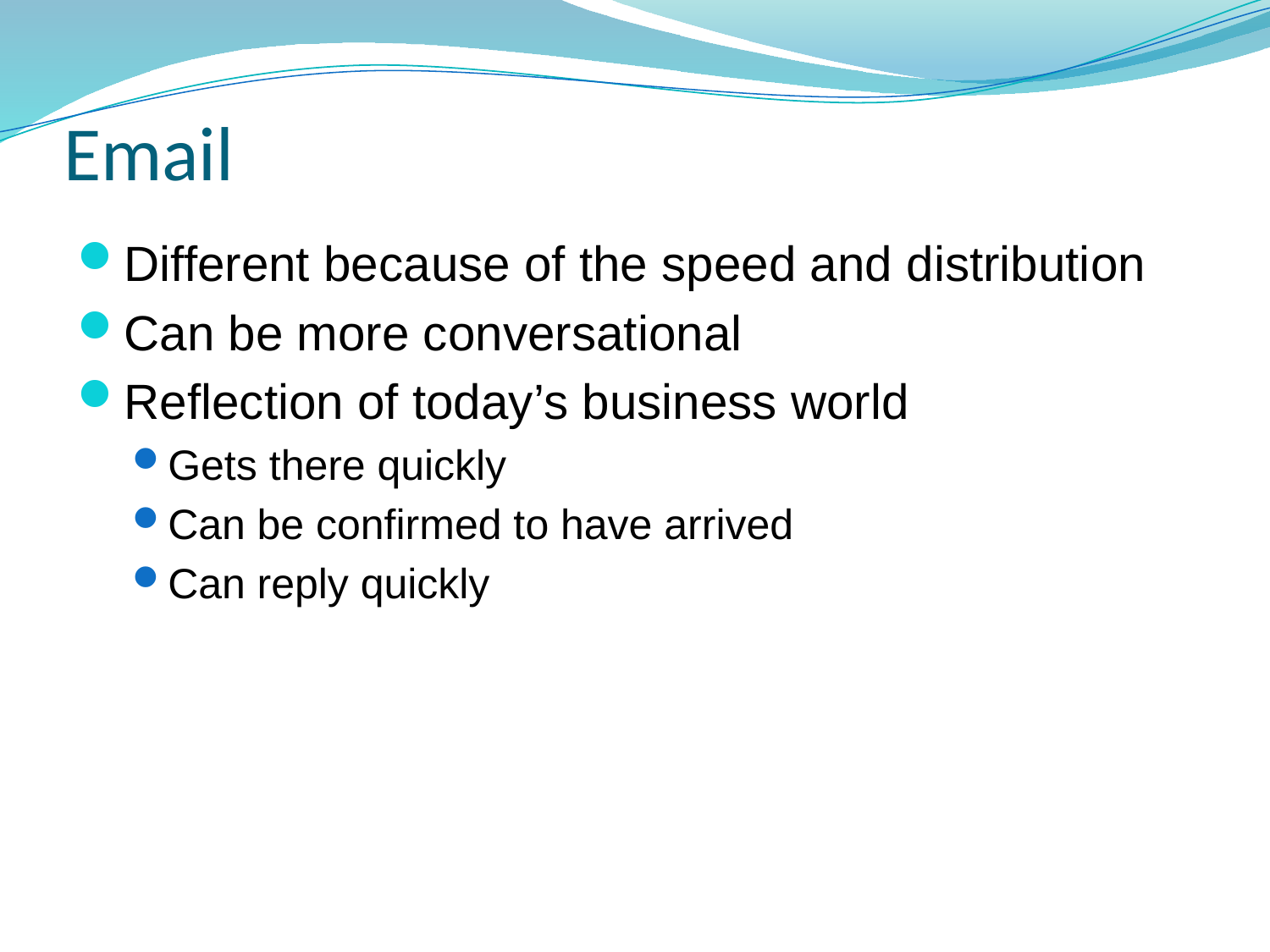

# Email
Different because of the speed and distribution
Can be more conversational
Reflection of today’s business world
Gets there quickly
Can be confirmed to have arrived
Can reply quickly